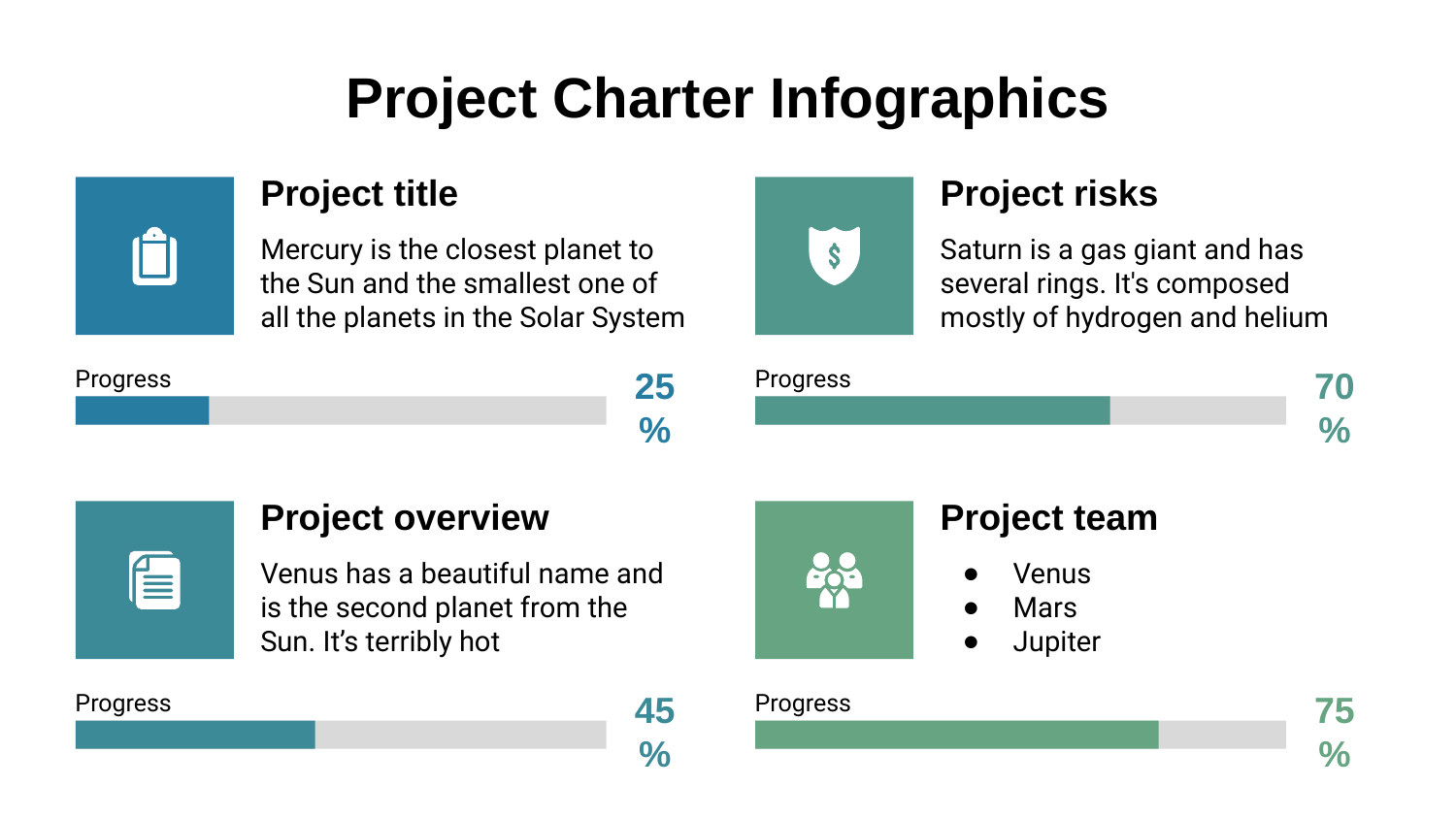

# Project Charter Infographics
Project title
Mercury is the closest planet to the Sun and the smallest one of all the planets in the Solar System
Project risks
Saturn is a gas giant and has several rings. It's composed mostly of hydrogen and helium

Progress
25%
Progress
70%

Project overview
Venus has a beautiful name and is the second planet from the Sun. It’s terribly hot
Project team
Venus
Mars
Jupiter

Progress
45%
Progress
75%